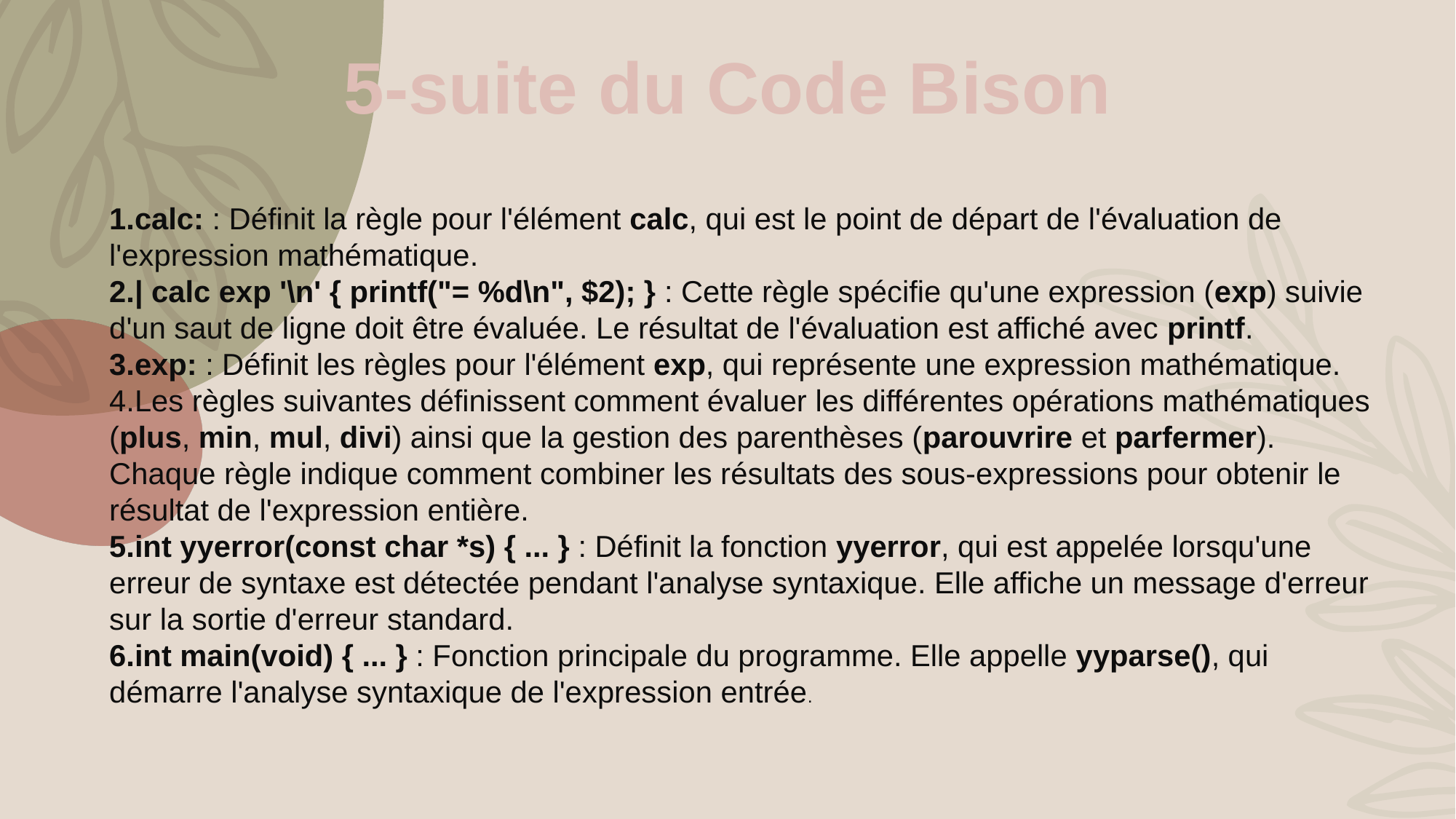

# 5-suite du Code Bison

calc: : Définit la règle pour l'élément calc, qui est le point de départ de l'évaluation de l'expression mathématique.
| calc exp '\n' { printf("= %d\n", $2); } : Cette règle spécifie qu'une expression (exp) suivie d'un saut de ligne doit être évaluée. Le résultat de l'évaluation est affiché avec printf.
exp: : Définit les règles pour l'élément exp, qui représente une expression mathématique.
Les règles suivantes définissent comment évaluer les différentes opérations mathématiques (plus, min, mul, divi) ainsi que la gestion des parenthèses (parouvrire et parfermer). Chaque règle indique comment combiner les résultats des sous-expressions pour obtenir le résultat de l'expression entière.
int yyerror(const char *s) { ... } : Définit la fonction yyerror, qui est appelée lorsqu'une erreur de syntaxe est détectée pendant l'analyse syntaxique. Elle affiche un message d'erreur sur la sortie d'erreur standard.
int main(void) { ... } : Fonction principale du programme. Elle appelle yyparse(), qui démarre l'analyse syntaxique de l'expression entrée.